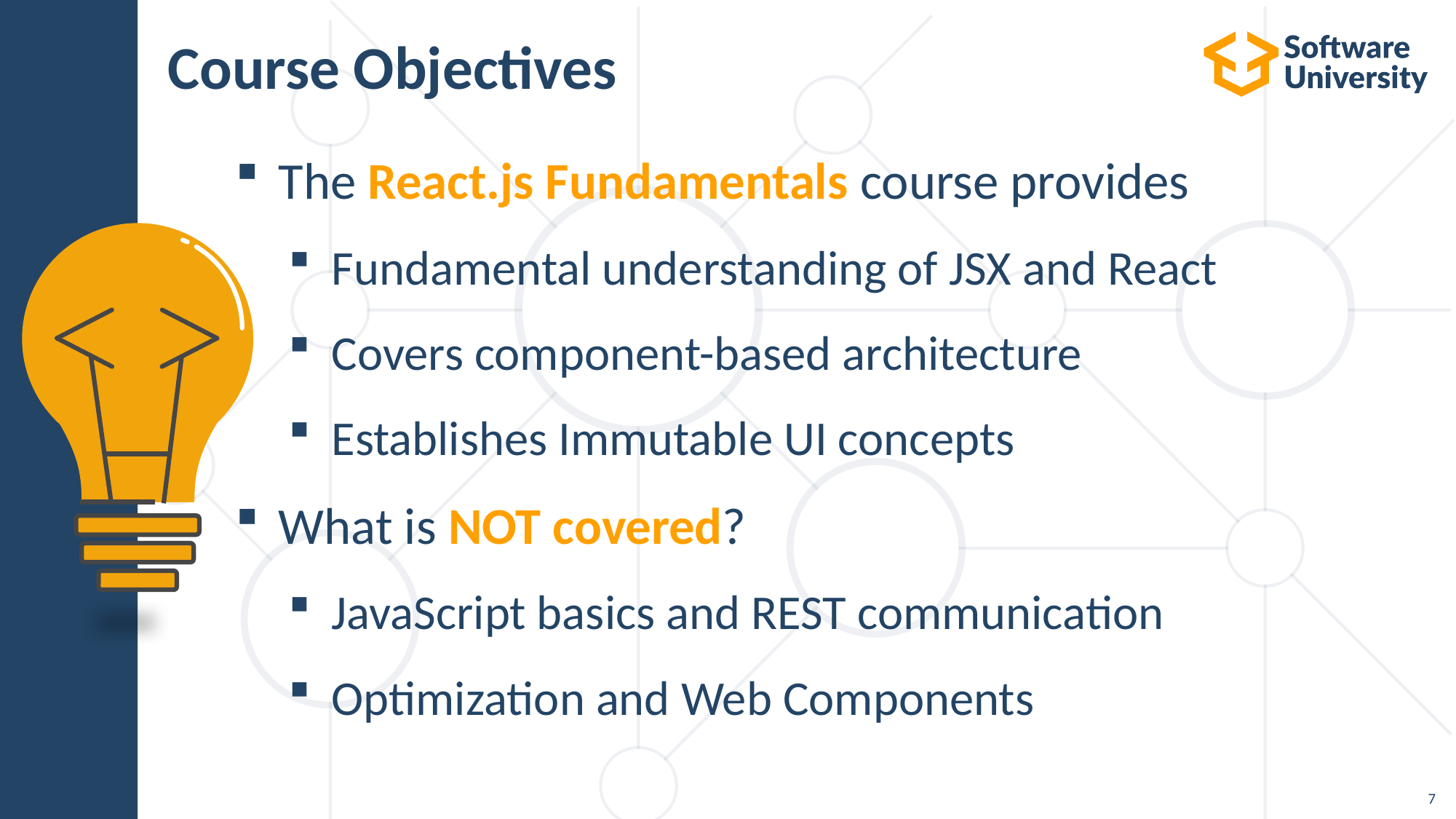

# Course Objectives
The React.js Fundamentals course provides
Fundamental understanding of JSX and React
Covers component-based architecture
Establishes Immutable UI concepts
What is NOT covered?
JavaScript basics and REST communication
Optimization and Web Components
7